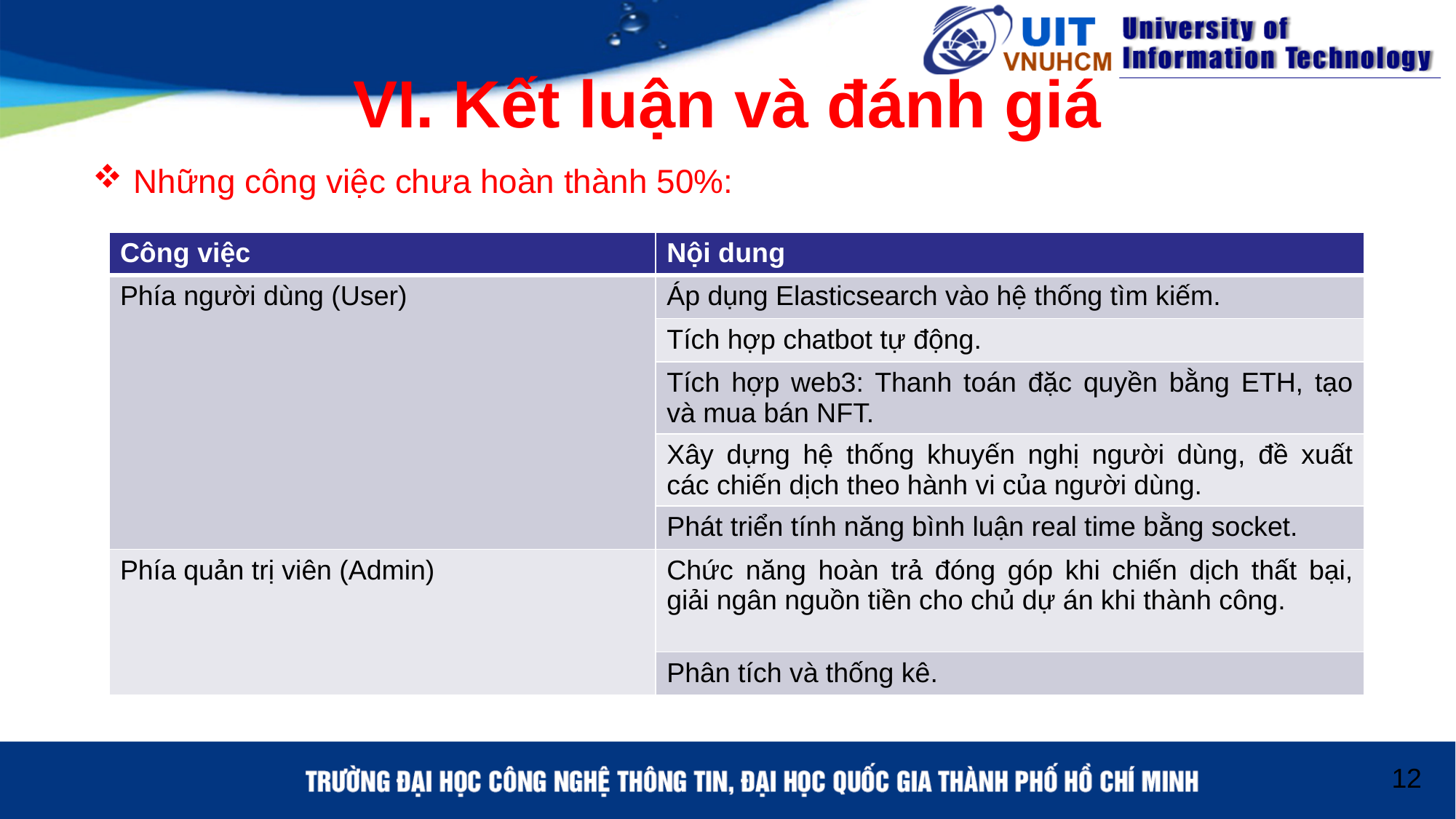

# VI. Kết luận và đánh giá
Những công việc chưa hoàn thành 50%:

| Công việc | Nội dung |
| --- | --- |
| Phía người dùng (User) | Áp dụng Elasticsearch vào hệ thống tìm kiếm. |
|  | Tích hợp chatbot tự động. |
|  | Tích hợp web3: Thanh toán đặc quyền bằng ETH, tạo và mua bán NFT. |
|  | Xây dựng hệ thống khuyến nghị người dùng, đề xuất các chiến dịch theo hành vi của người dùng. |
|  | Phát triển tính năng bình luận real time bằng socket. |
| Phía quản trị viên (Admin) | Chức năng hoàn trả đóng góp khi chiến dịch thất bại, giải ngân nguồn tiền cho chủ dự án khi thành công. |
|  | Phân tích và thống kê. |